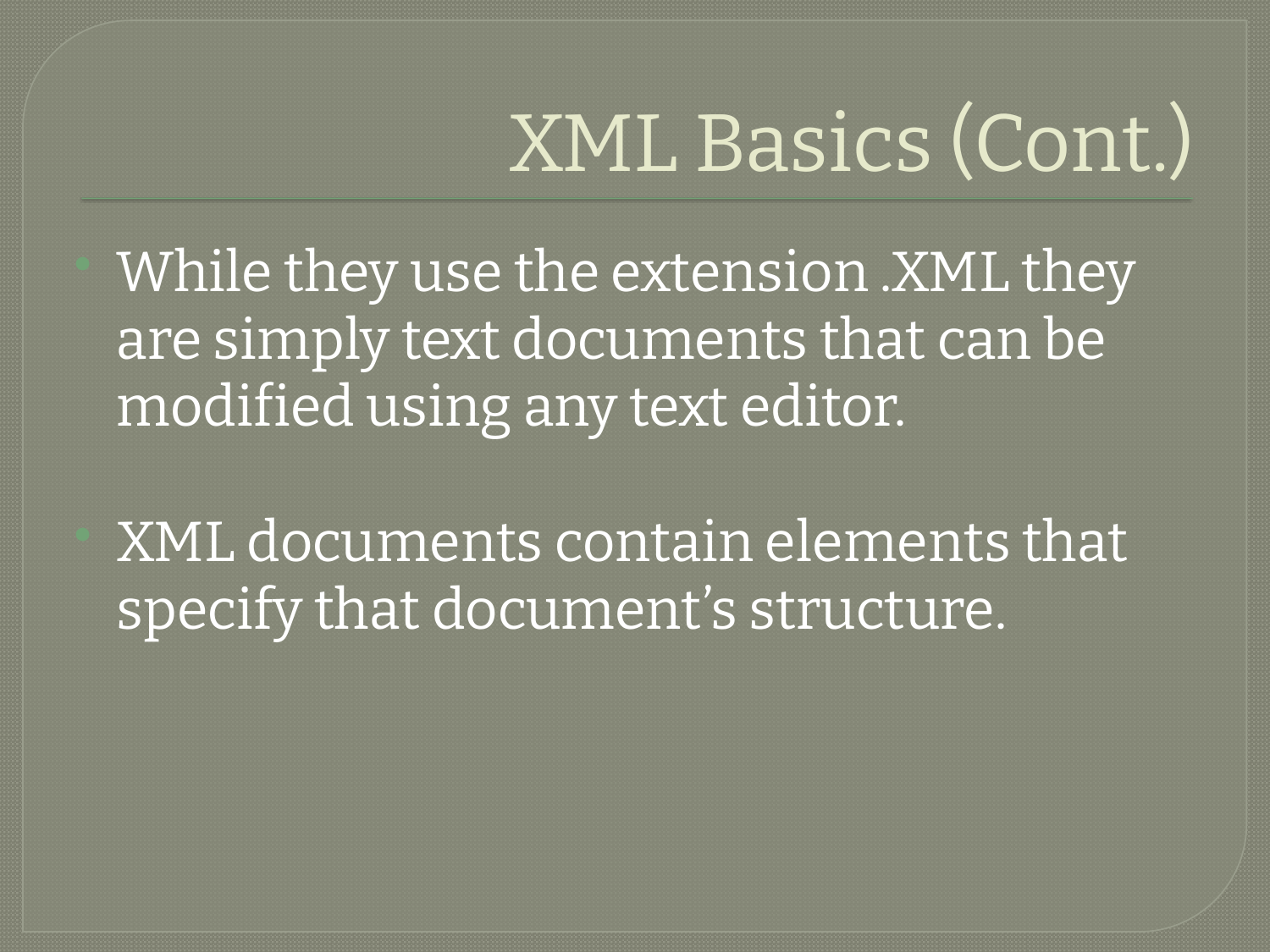

# XML Basics (Cont.)
While they use the extension .XML they are simply text documents that can be modified using any text editor.

XML documents contain elements that specify that document’s structure.